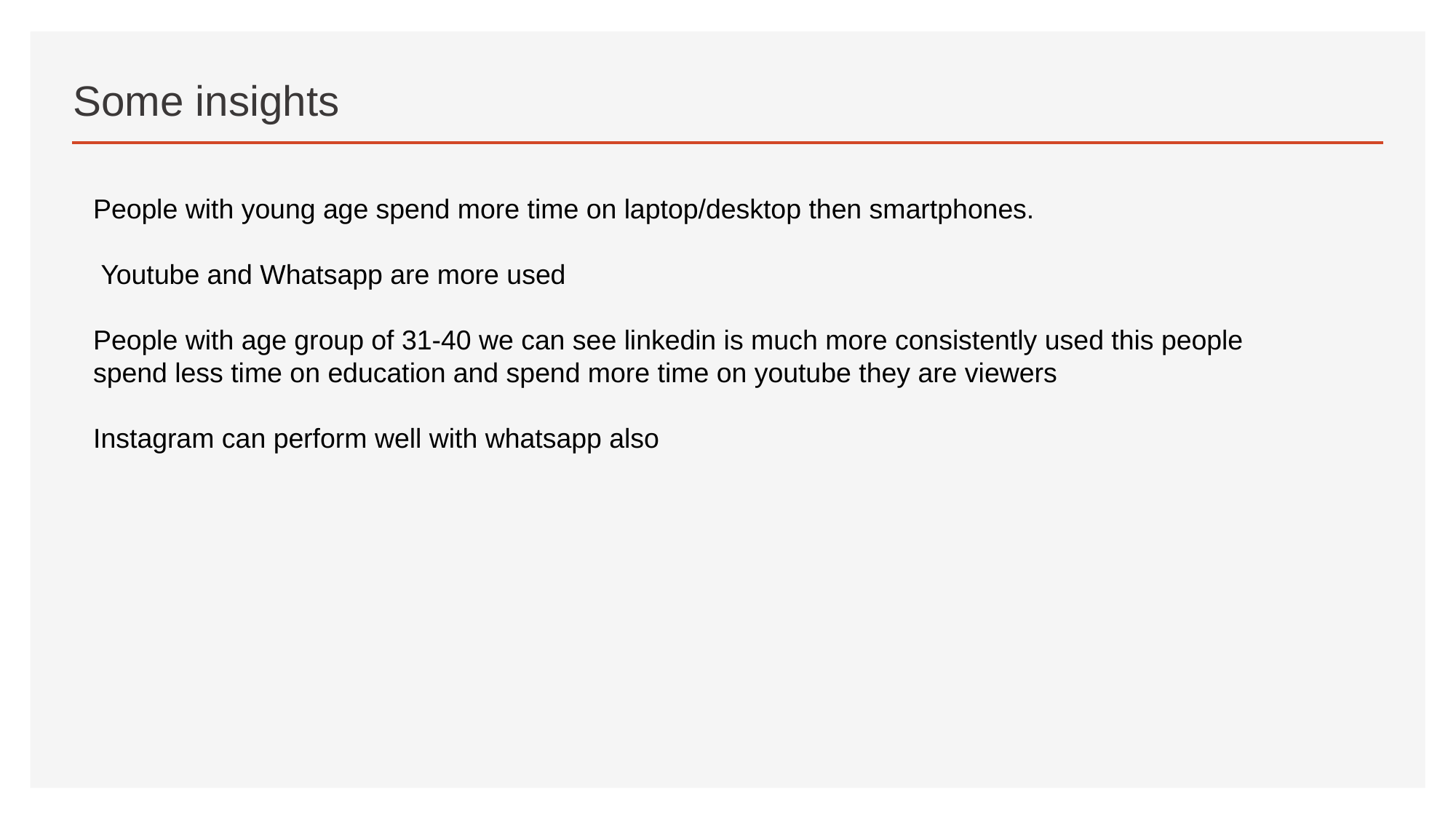

# Some insights

People with young age spend more time on laptop/desktop then smartphones.

 Youtube and Whatsapp are more used

People with age group of 31-40 we can see linkedin is much more consistently used this people spend less time on education and spend more time on youtube they are viewers

Instagram can perform well with whatsapp also